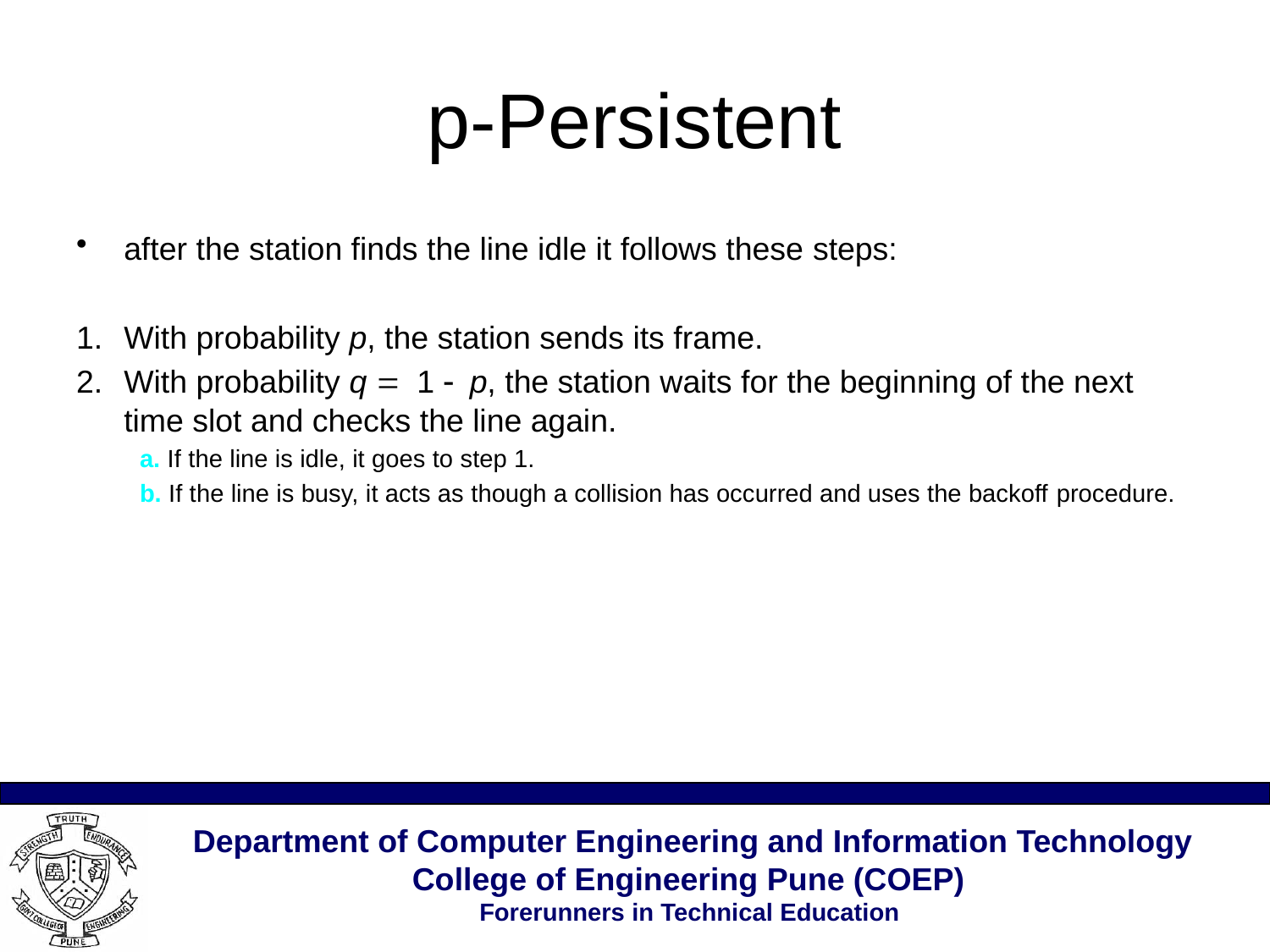

# p-Persistent
after the station finds the line idle it follows these steps:

With probability p, the station sends its frame.
With probability q = 1 − p, the station waits for the beginning of the next time slot and checks the line again.
a. If the line is idle, it goes to step 1.
b. If the line is busy, it acts as though a collision has occurred and uses the backoff procedure.